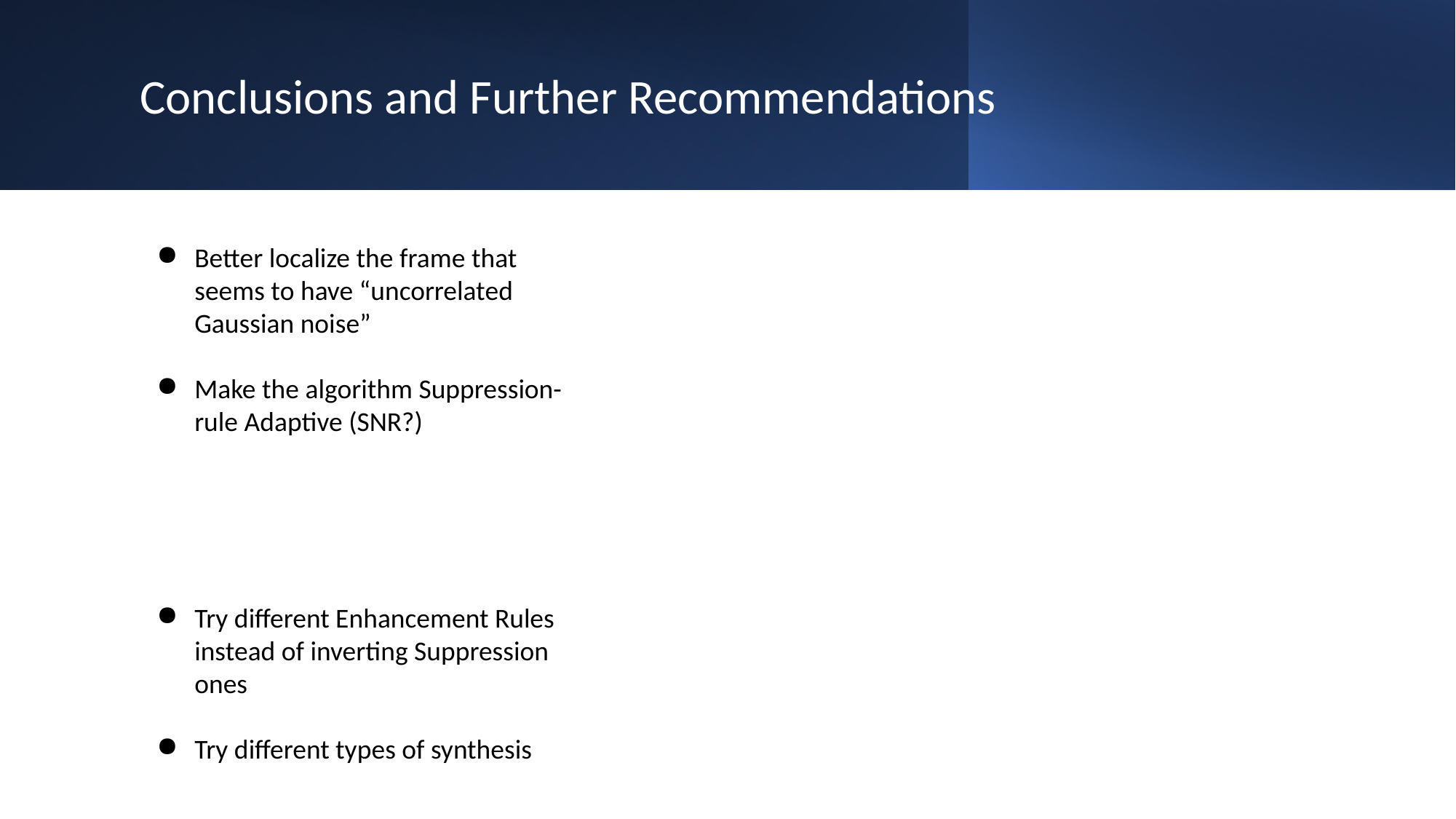

Conclusions and Further Recommendations
Better localize the frame that seems to have “uncorrelated Gaussian noise”

Make the algorithm Suppression-rule Adaptive (SNR?)

Try different Enhancement Rules instead of inverting Suppression ones

Try different types of synthesis